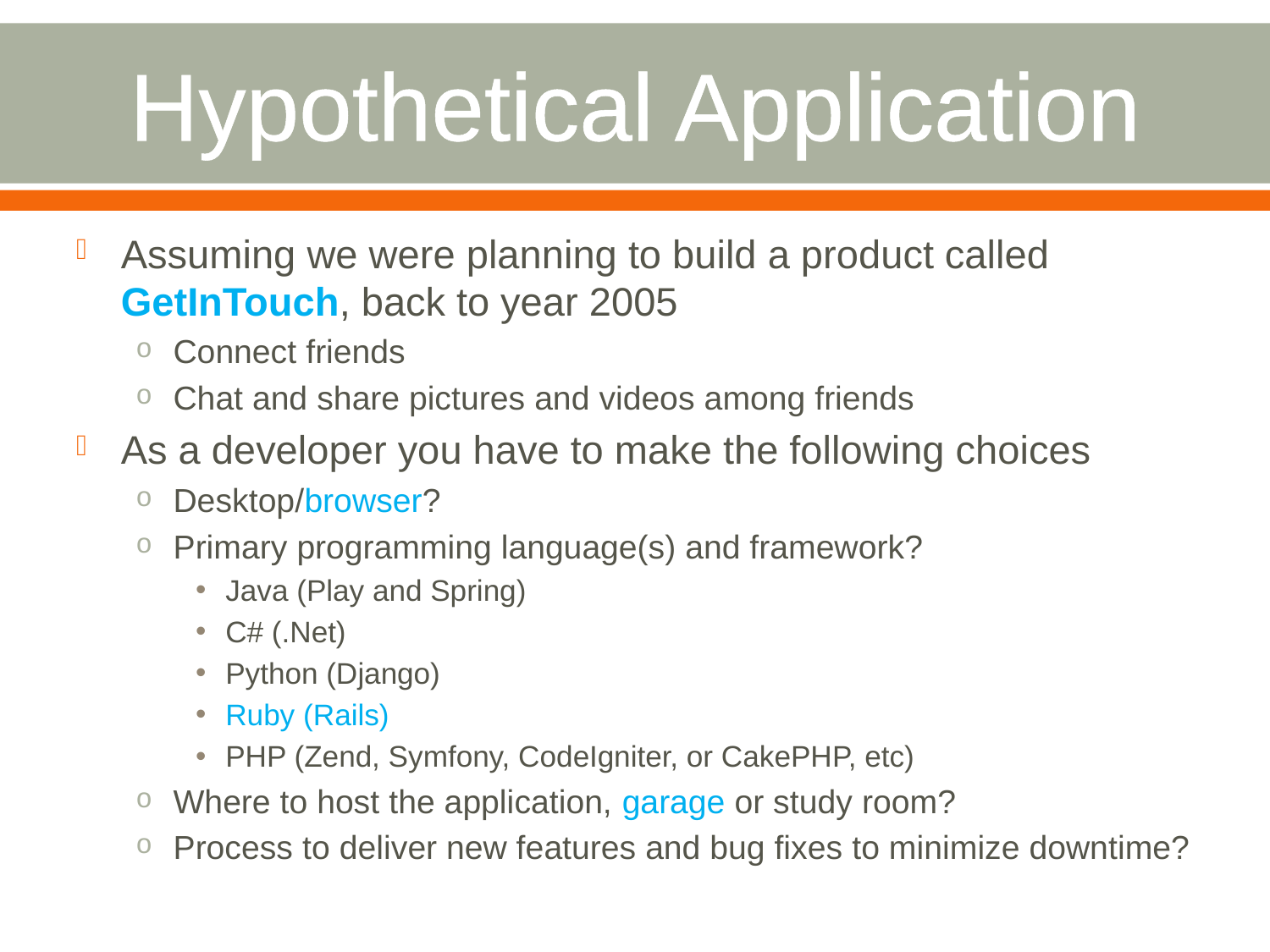

# Hypothetical Application
Assuming we were planning to build a product called GetInTouch, back to year 2005
Connect friends
Chat and share pictures and videos among friends
As a developer you have to make the following choices
Desktop/browser?
Primary programming language(s) and framework?
Java (Play and Spring)
C# (.Net)
Python (Django)
Ruby (Rails)
PHP (Zend, Symfony, CodeIgniter, or CakePHP, etc)
Where to host the application, garage or study room?
Process to deliver new features and bug fixes to minimize downtime?